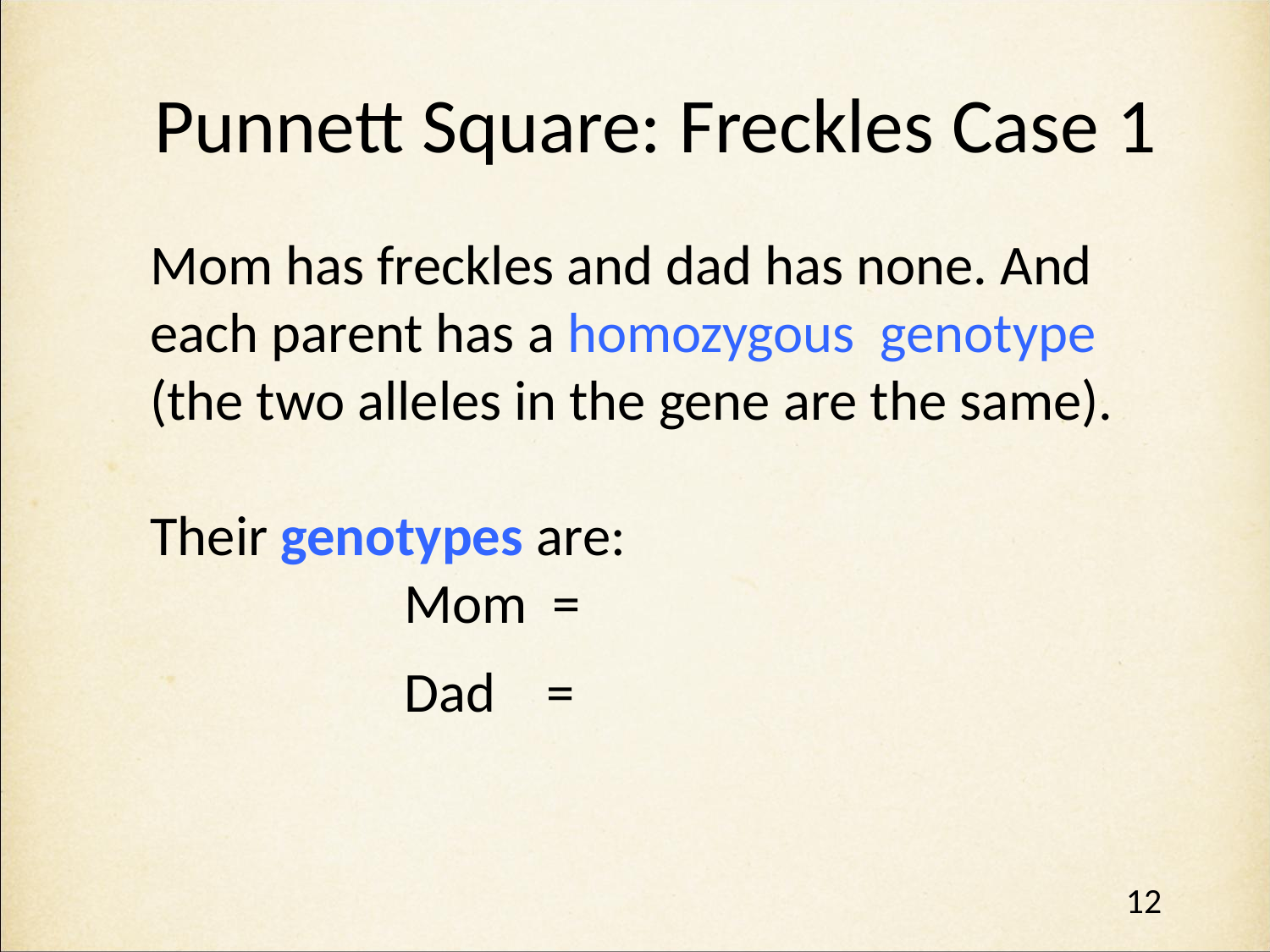

# Punnett Square: Freckles Case 1
Mom has freckles and dad has none. And each parent has a homozygous  genotype (the two alleles in the gene are the same).

Their genotypes are:
		Mom  =
		Dad    =
12